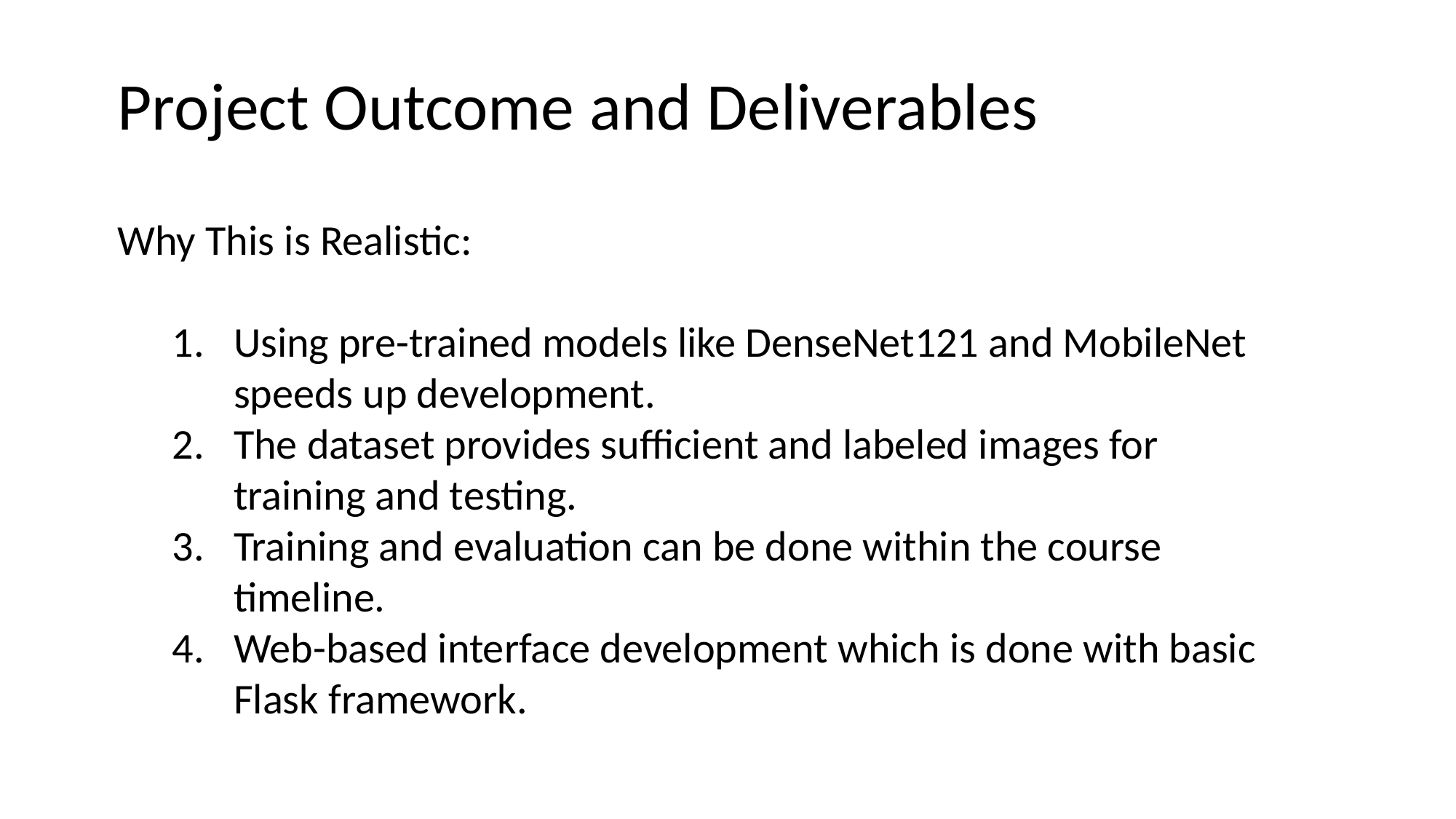

Project Outcome and Deliverables
Why This is Realistic:

Using pre-trained models like DenseNet121 and MobileNet speeds up development.
The dataset provides sufficient and labeled images for training and testing.
Training and evaluation can be done within the course timeline.
Web-based interface development which is done with basic Flask framework.